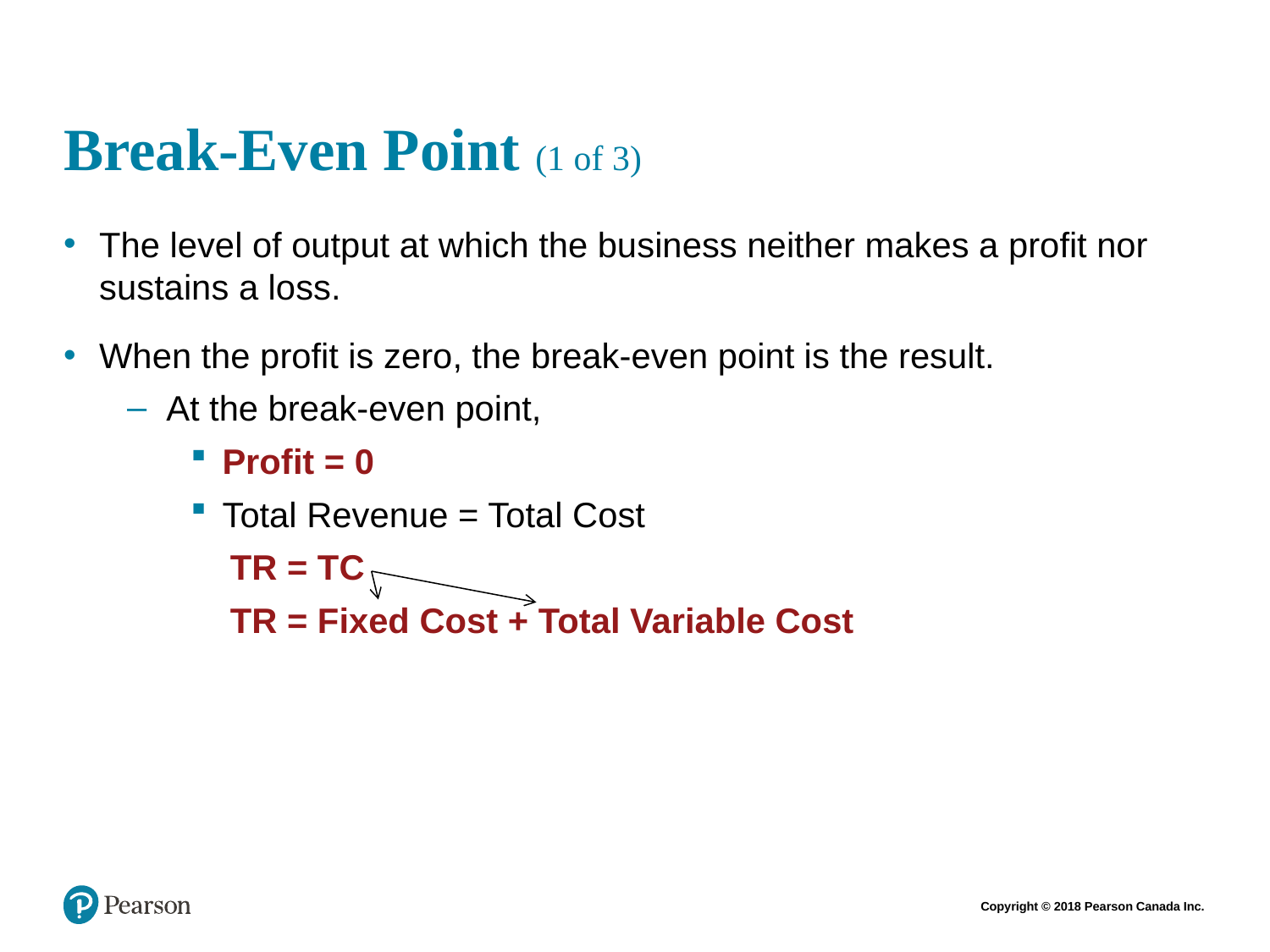

# Break-Even Point (1 of 3)
The level of output at which the business neither makes a profit nor sustains a loss.
When the profit is zero, the break-even point is the result.
At the break-even point,
Profit = 0
Total Revenue = Total Cost
TR = TC
TR = Fixed Cost + Total Variable Cost